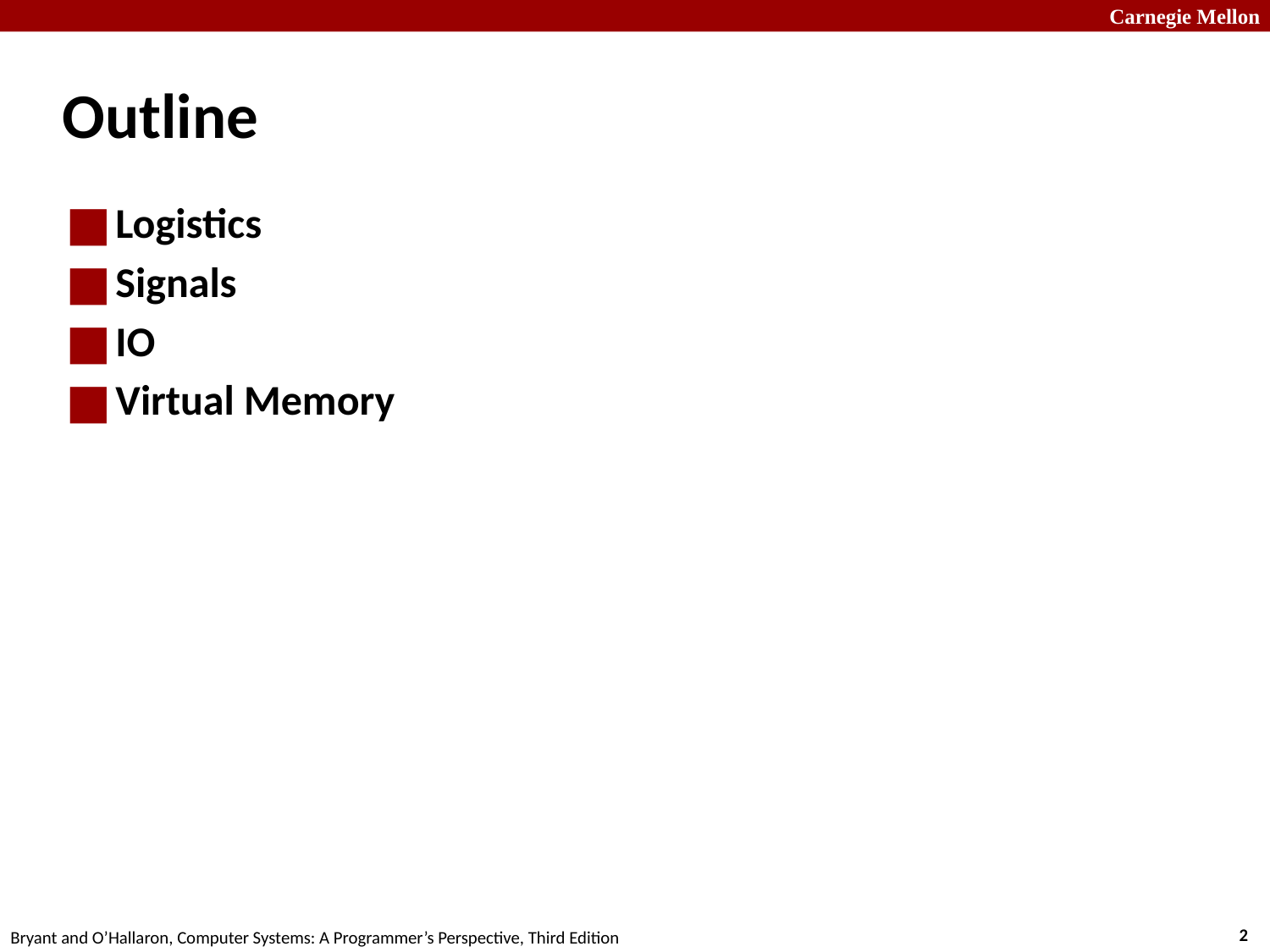

# Outline
Logistics
Signals
IO
Virtual Memory